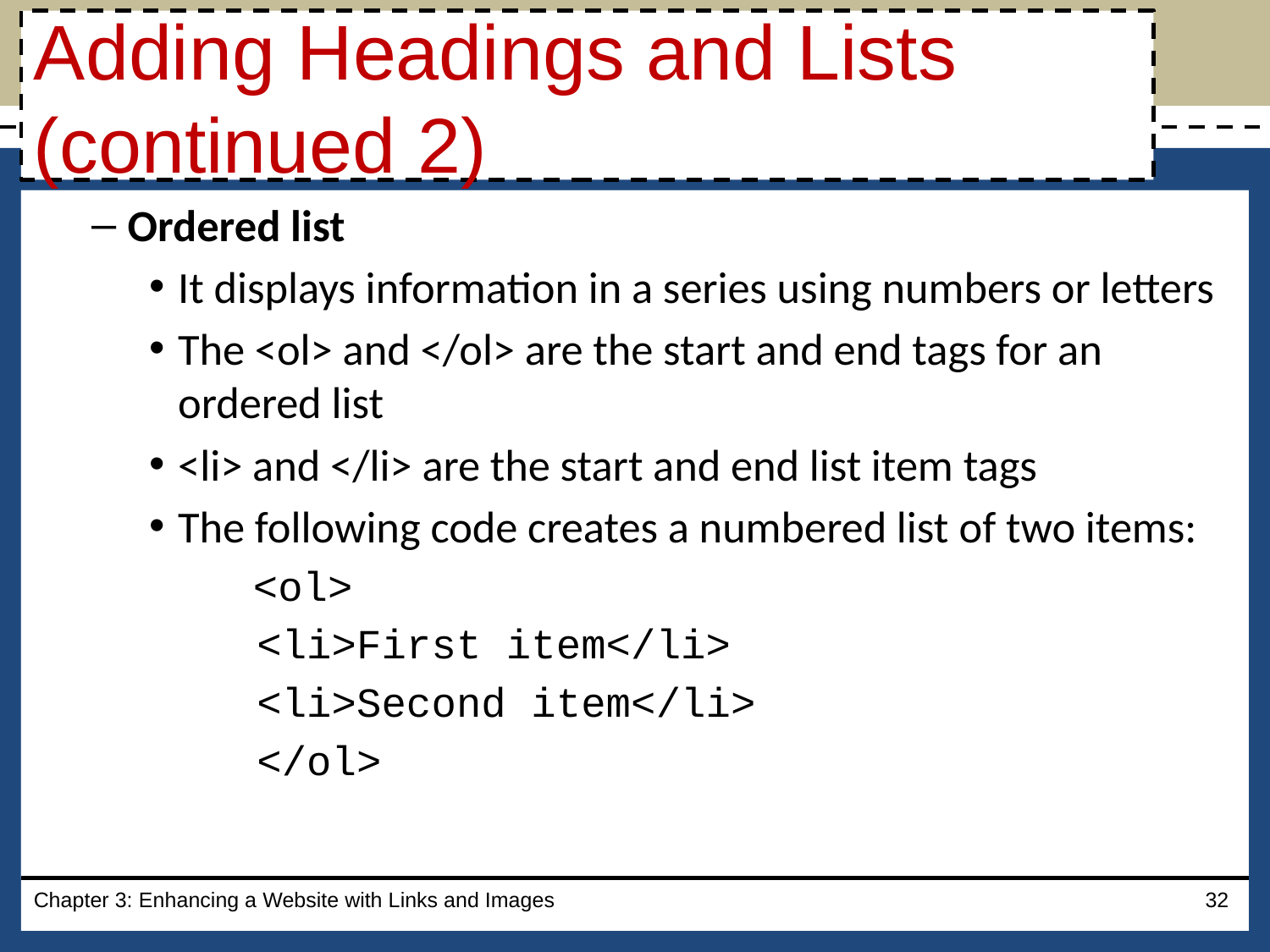

# Adding Headings and Lists (continued 2)
Ordered list
It displays information in a series using numbers or letters
The <ol> and </ol> are the start and end tags for an ordered list
<li> and </li> are the start and end list item tags
The following code creates a numbered list of two items:
	  <ol>
	  <li>First item</li>
	  <li>Second item</li>
	  </ol>

Chapter 3: Enhancing a Website with Links and Images

32